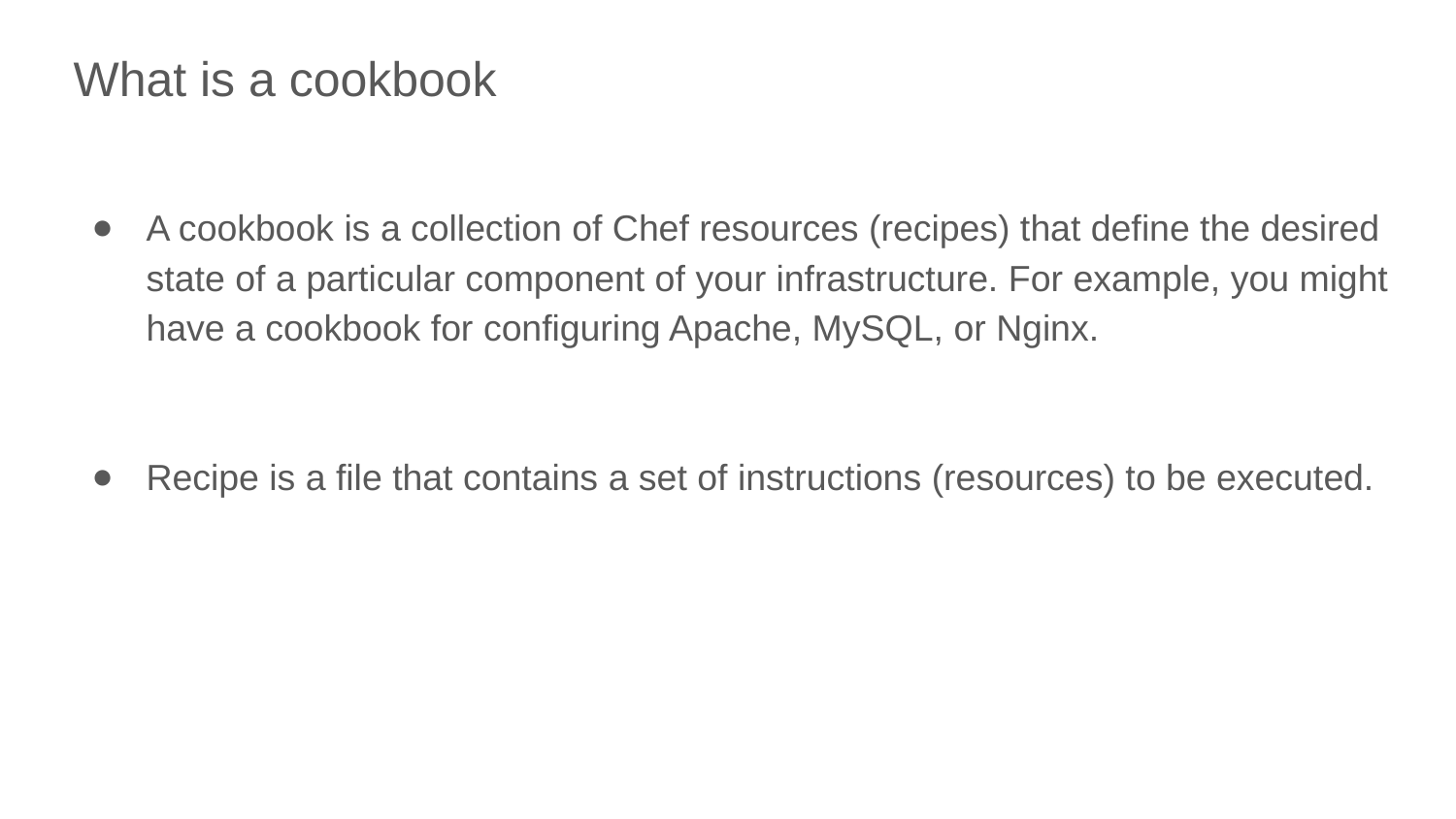

# What is a cookbook

A cookbook is a collection of Chef resources (recipes) that define the desired state of a particular component of your infrastructure. For example, you might have a cookbook for configuring Apache, MySQL, or Nginx.

Recipe is a file that contains a set of instructions (resources) to be executed.